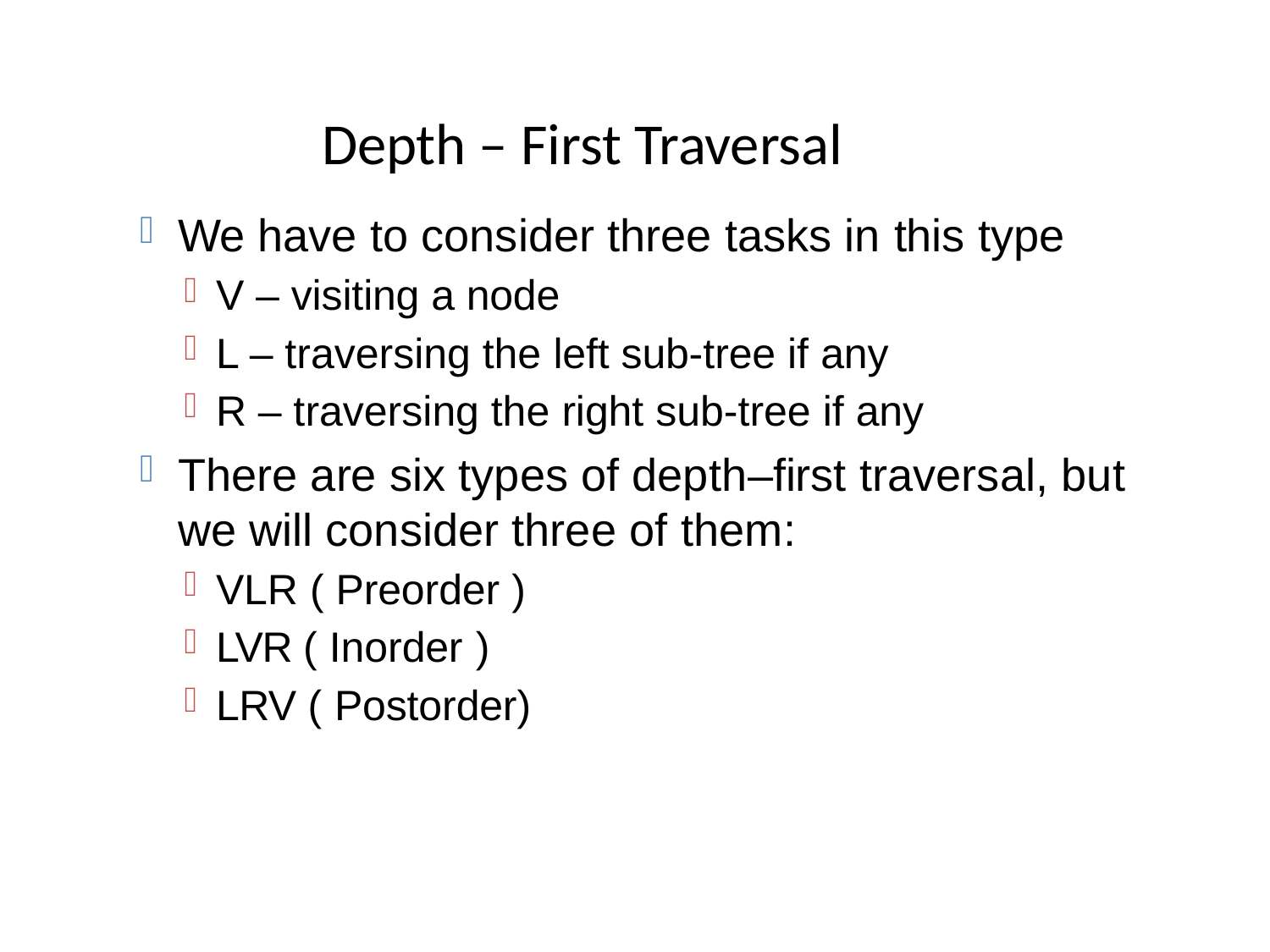

# Depth – First Traversal
We have to consider three tasks in this type
V – visiting a node
L – traversing the left sub-tree if any
R – traversing the right sub-tree if any
There are six types of depth–first traversal, but  we will consider three of them:
VLR ( Preorder )
LVR ( Inorder )
LRV ( Postorder)